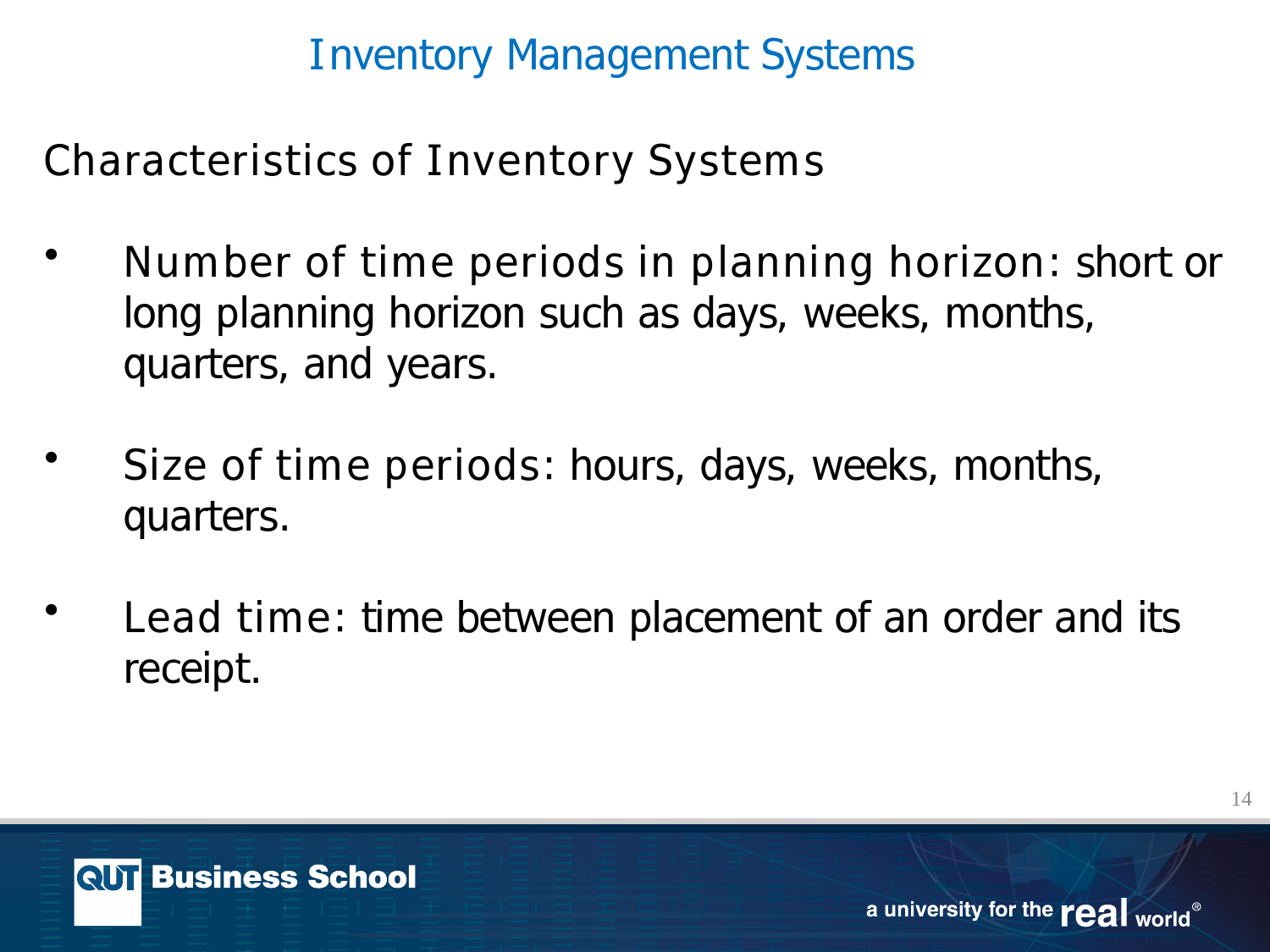

Inventory Management Systems
Characteristics of Inventory Systems

Number of time periods in planning horizon: short or long planning horizon such as days, weeks, months, quarters, and years.

Size of time periods: hours, days, weeks, months, quarters.

Lead time: time between placement of an order and its receipt.

14